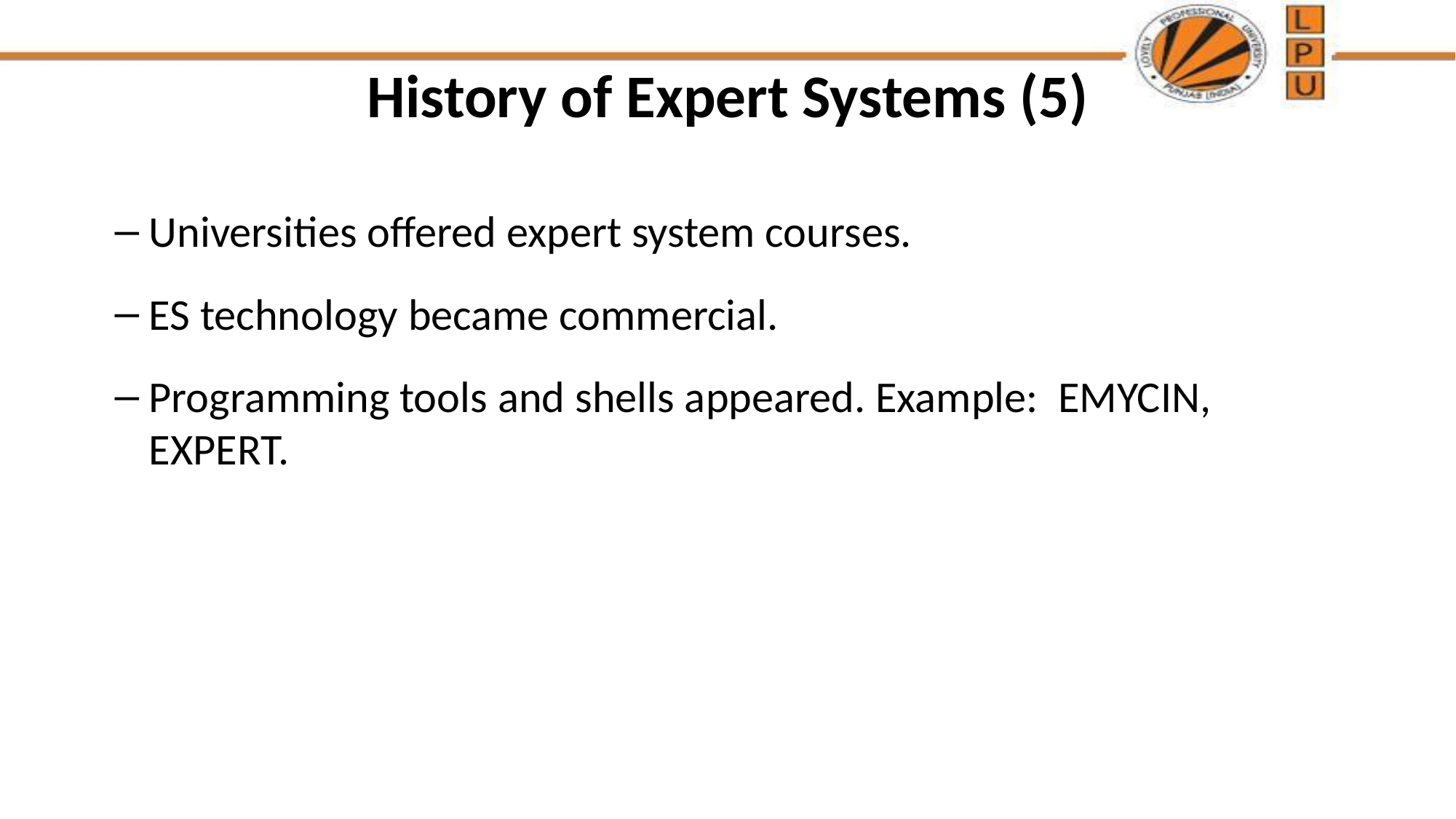

# History of Expert Systems (5)
Universities offered expert system courses.
ES technology became commercial.
Programming tools and shells appeared. Example:  EMYCIN, EXPERT.